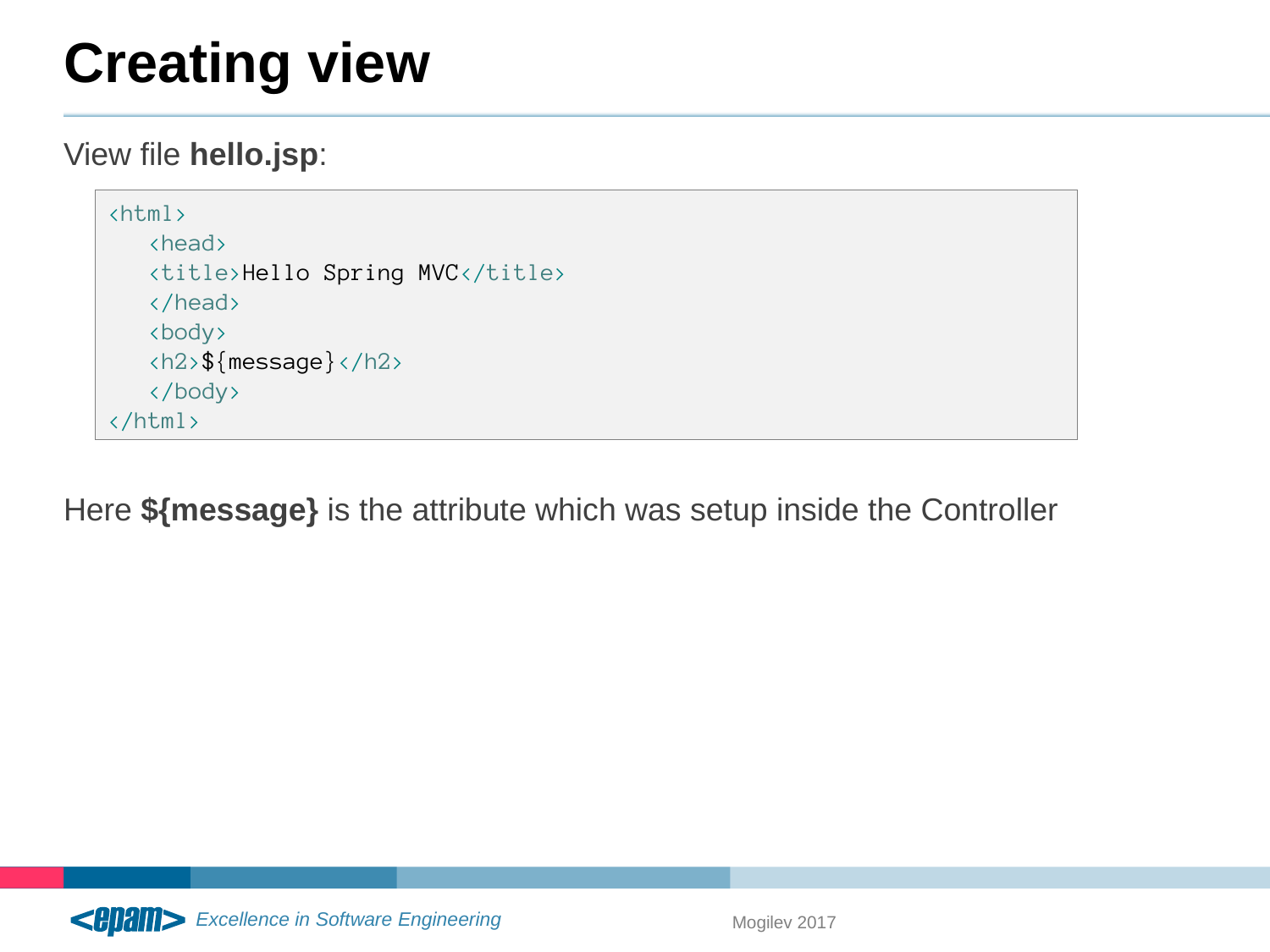

# Creating view
View file hello.jsp:

Here ${message} is the attribute which was setup inside the Controller

<html>
   <head>
   <title>Hello Spring MVC</title>
   </head>
   <body>
   <h2>${message}</h2>
   </body>
</html>
Mogilev 2017